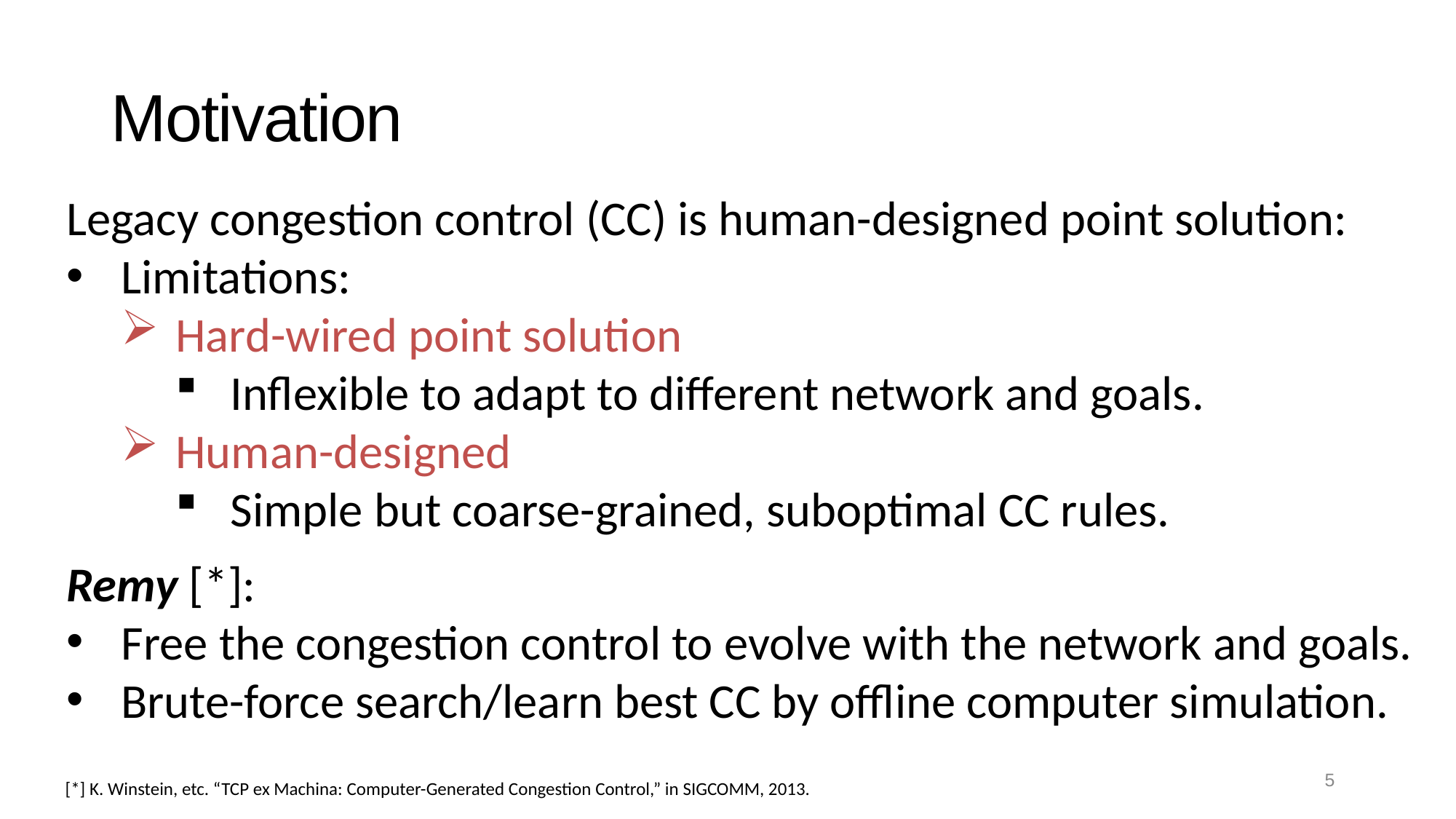

# Motivation
Legacy congestion control (CC) is human-designed point solution:
Limitations:
Hard-wired point solution
Inflexible to adapt to different network and goals.
Human-designed
Simple but coarse-grained, suboptimal CC rules.

Remy [*]:
Free the congestion control to evolve with the network and goals.
Brute-force search/learn best CC by offline computer simulation.
5
[*] K. Winstein, etc. “TCP ex Machina: Computer-Generated Congestion Control,” in SIGCOMM, 2013.